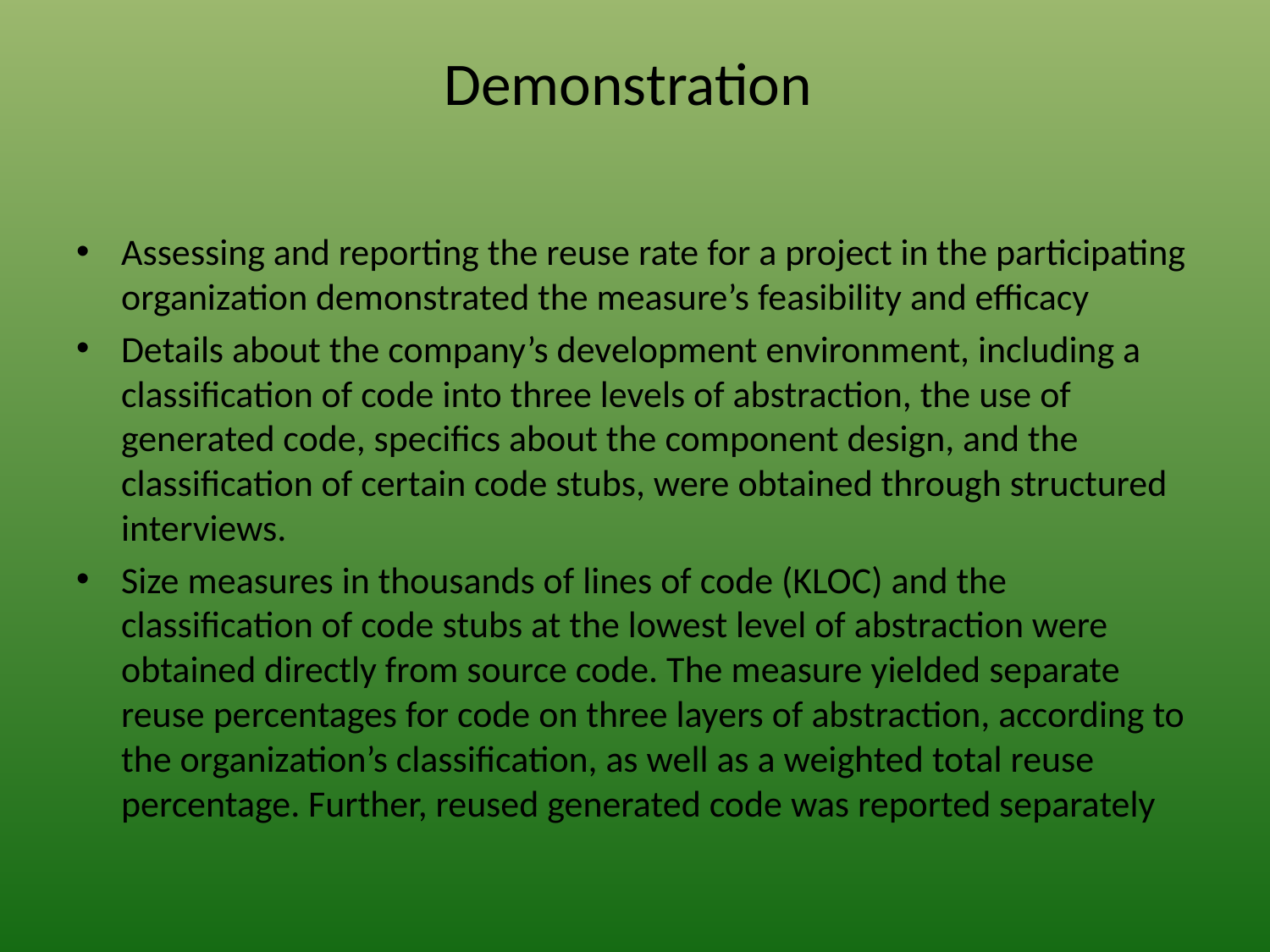

# Demonstration
Assessing and reporting the reuse rate for a project in the participating organization demonstrated the measure’s feasibility and efficacy
Details about the company’s development environment, including a classification of code into three levels of abstraction, the use of generated code, specifics about the component design, and the classification of certain code stubs, were obtained through structured interviews.
Size measures in thousands of lines of code (KLOC) and the classification of code stubs at the lowest level of abstraction were obtained directly from source code. The measure yielded separate reuse percentages for code on three layers of abstraction, according to the organization’s classification, as well as a weighted total reuse percentage. Further, reused generated code was reported separately